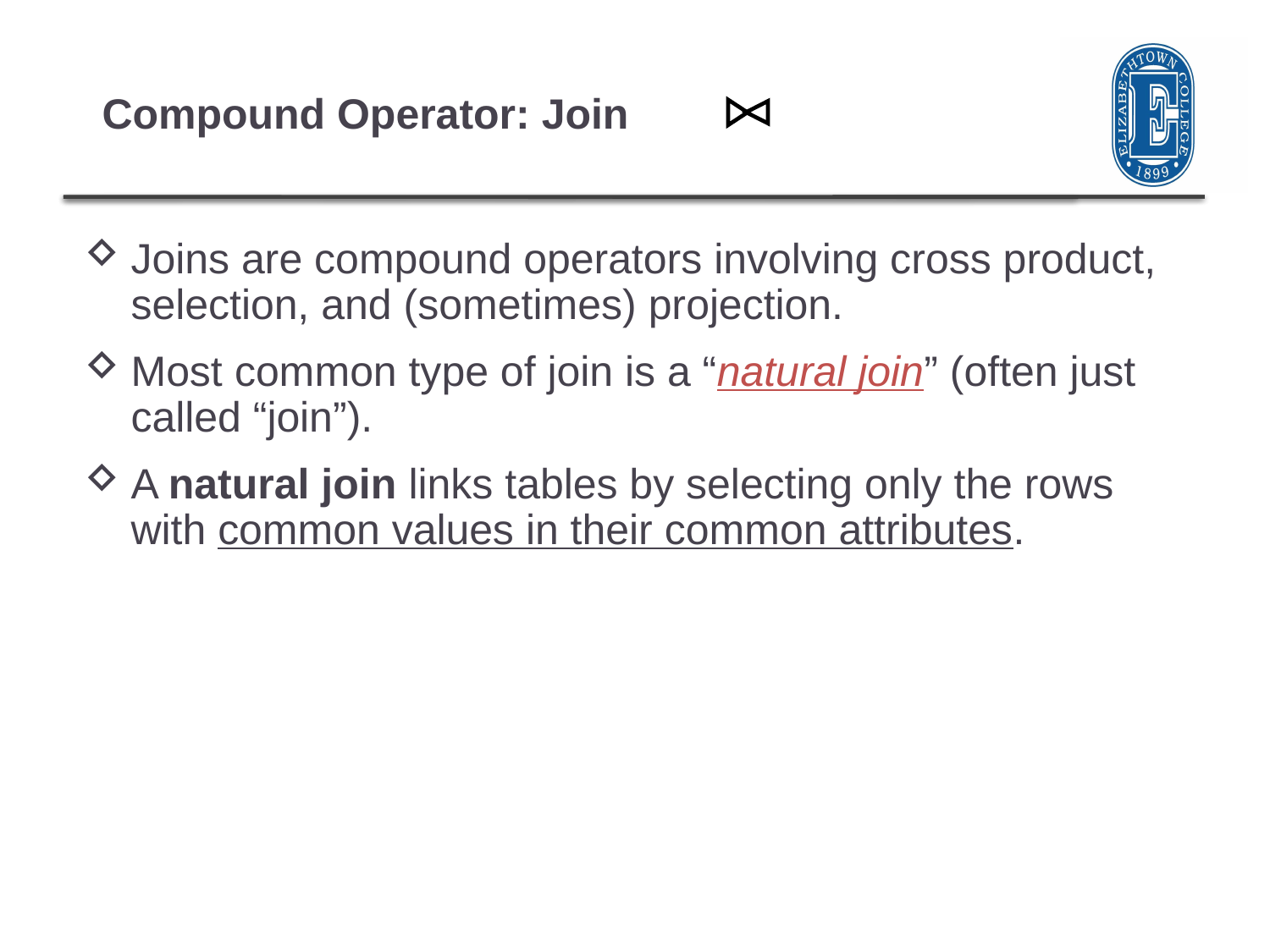

# Compound Operator: Join

Joins are compound operators involving cross product, selection, and (sometimes) projection.
Most common type of join is a “natural join” (often just called “join”).
A natural join links tables by selecting only the rows with common values in their common attributes.